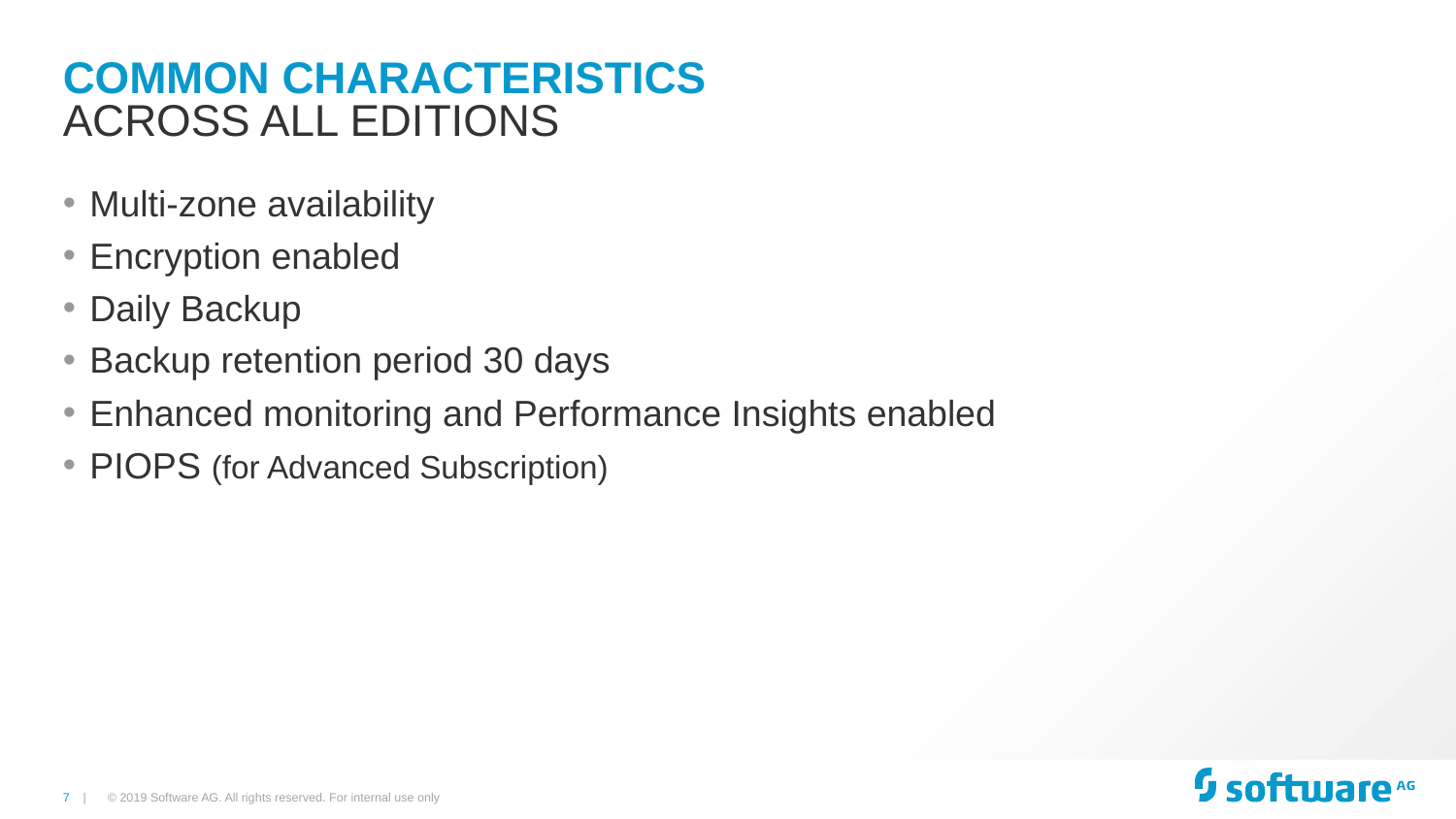

# Common Characteristics
Across all editions
Multi-zone availability
Encryption enabled
Daily Backup
Backup retention period 30 days
Enhanced monitoring and Performance Insights enabled
PIOPS (for Advanced Subscription)

© 2019 Software AG. All rights reserved. For internal use only